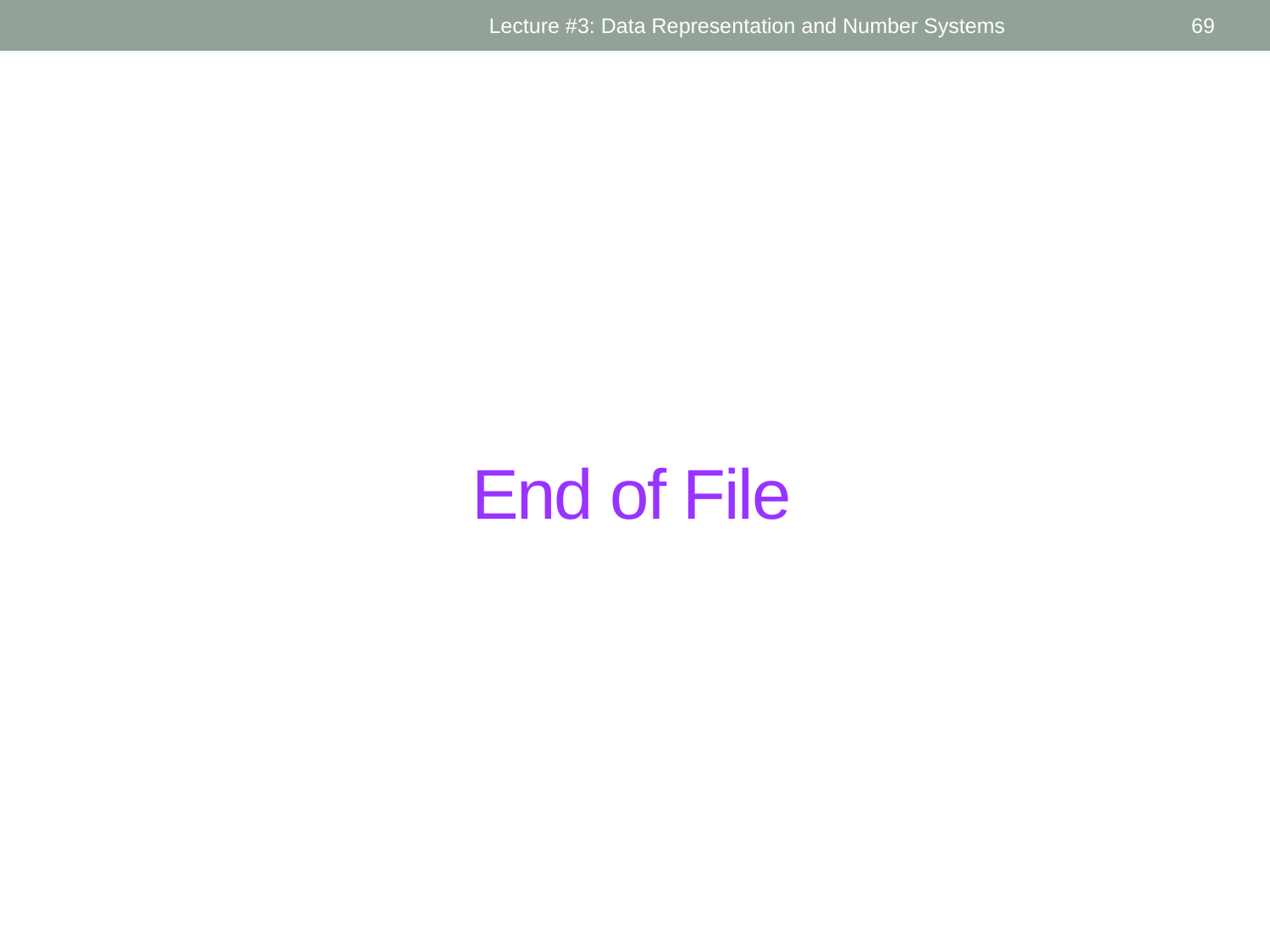

Lecture #3: Data Representation and Number Systems
69
# End of File